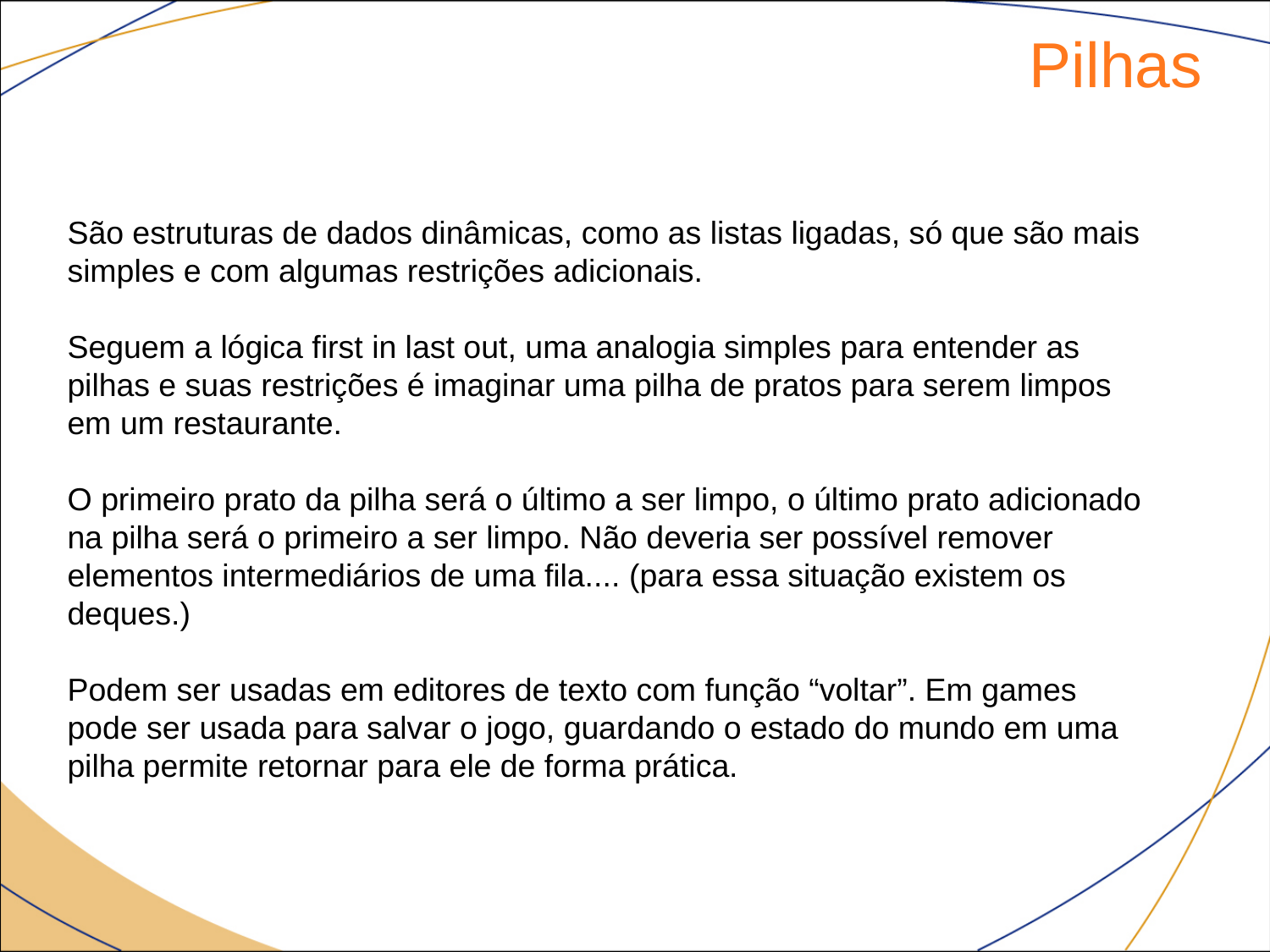

Pilhas
São estruturas de dados dinâmicas, como as listas ligadas, só que são mais simples e com algumas restrições adicionais.

Seguem a lógica first in last out, uma analogia simples para entender as pilhas e suas restrições é imaginar uma pilha de pratos para serem limpos em um restaurante.

O primeiro prato da pilha será o último a ser limpo, o último prato adicionado na pilha será o primeiro a ser limpo. Não deveria ser possível remover elementos intermediários de uma fila.... (para essa situação existem os deques.)

Podem ser usadas em editores de texto com função “voltar”. Em games pode ser usada para salvar o jogo, guardando o estado do mundo em uma pilha permite retornar para ele de forma prática.